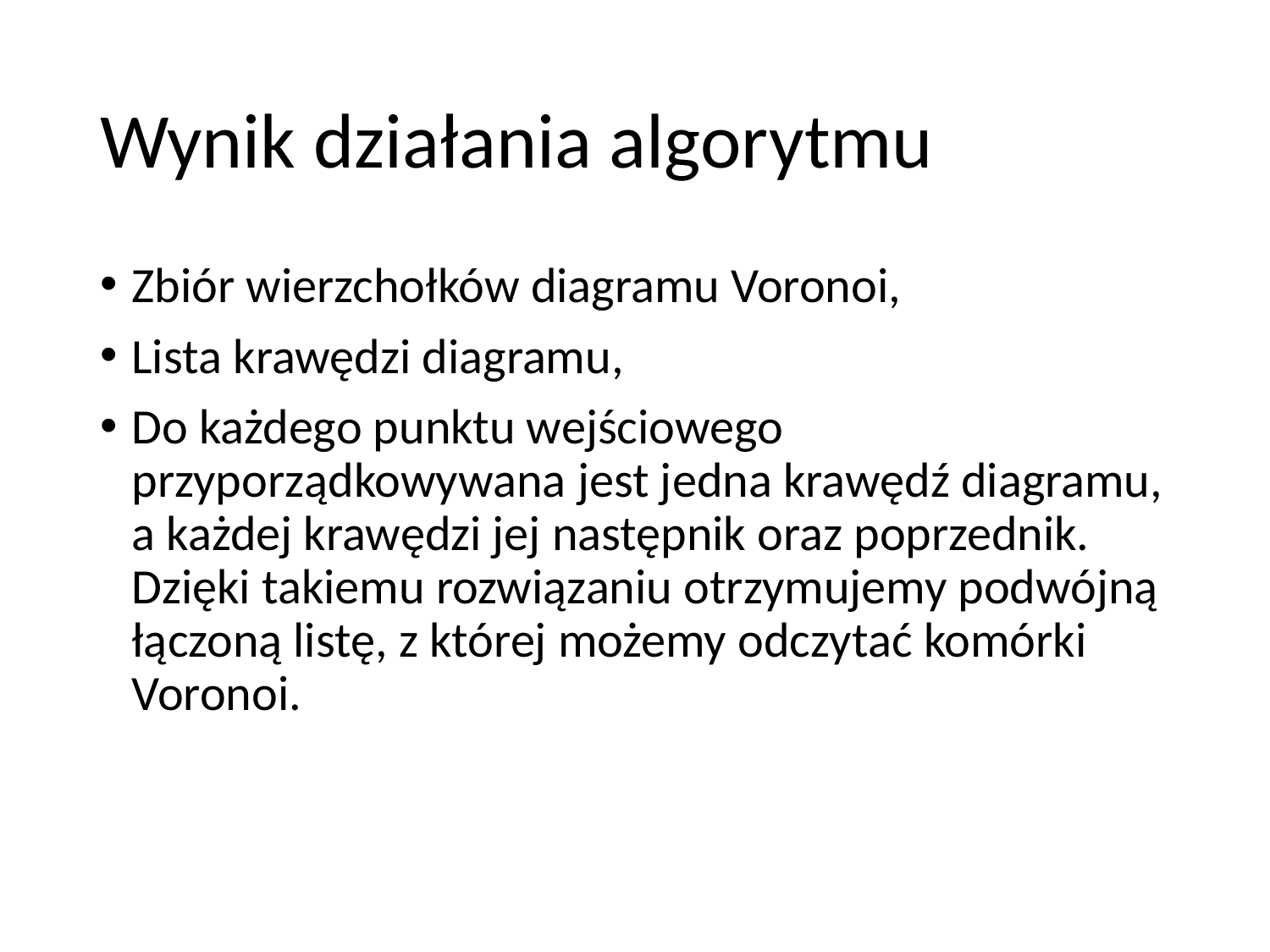

# Wynik działania algorytmu
Zbiór wierzchołków diagramu Voronoi,
Lista krawędzi diagramu,
Do każdego punktu wejściowego przyporządkowywana jest jedna krawędź diagramu, a każdej krawędzi jej następnik oraz poprzednik. Dzięki takiemu rozwiązaniu otrzymujemy podwójną łączoną listę, z której możemy odczytać komórki Voronoi.